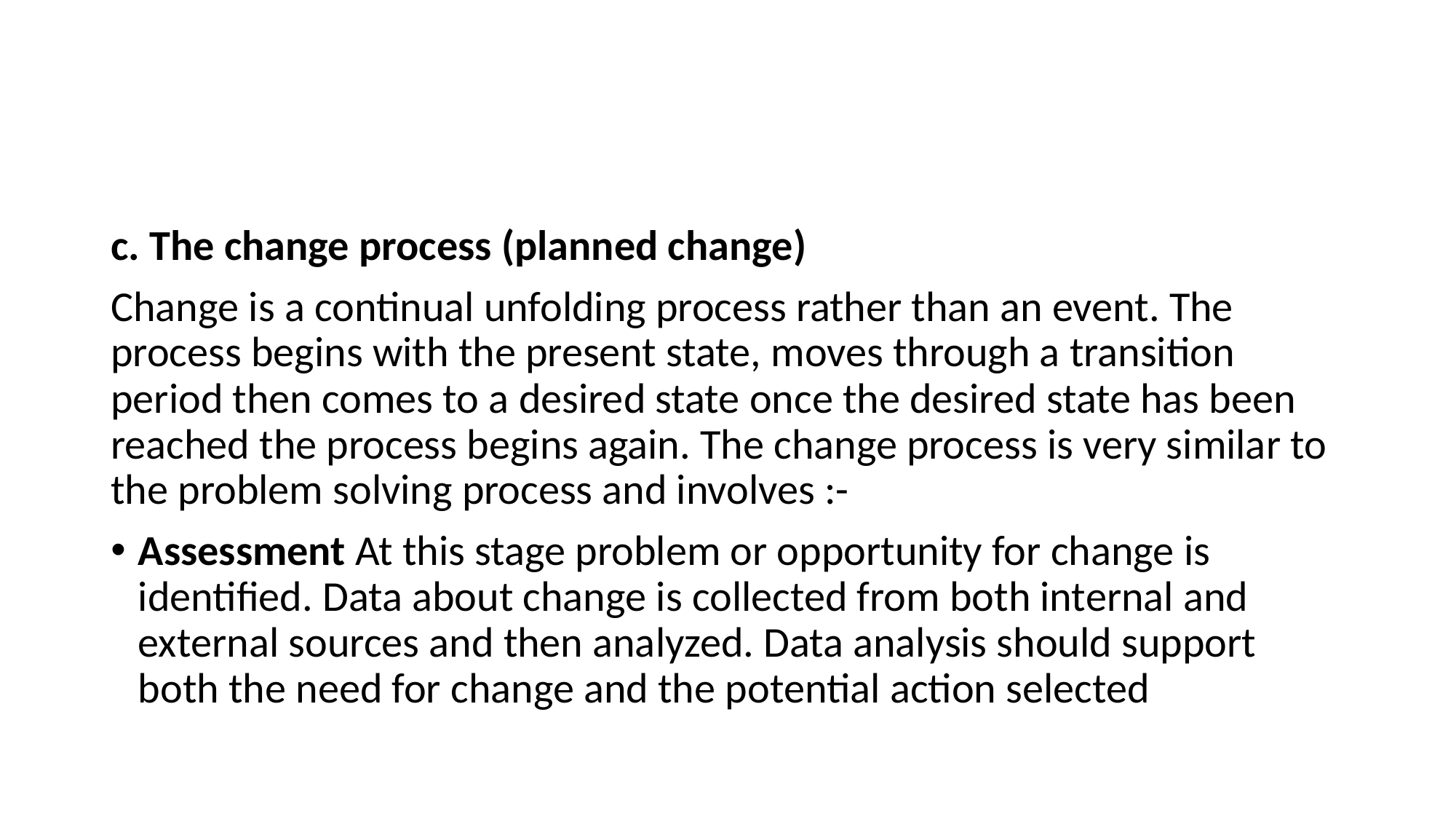

#
c. The change process (planned change)
Change is a continual unfolding process rather than an event. The process begins with the present state, moves through a transition period then comes to a desired state once the desired state has been reached the process begins again. The change process is very similar to the problem solving process and involves :-
Assessment At this stage problem or opportunity for change is identified. Data about change is collected from both internal and external sources and then analyzed. Data analysis should support both the need for change and the potential action selected